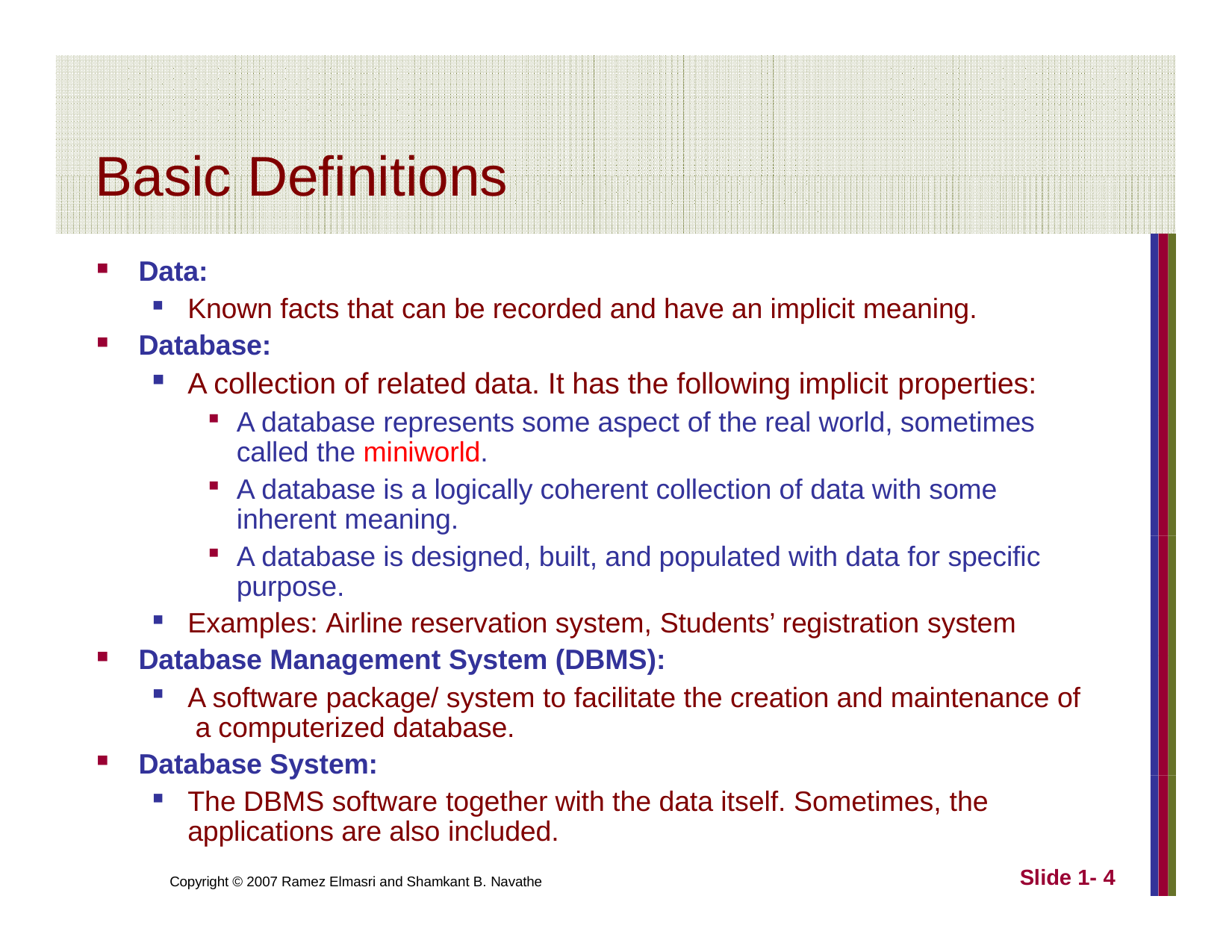

# Basic Definitions

Data:
Known facts that can be recorded and have an implicit meaning.
Database:
A collection of related data. It has the following implicit properties:
A database represents some aspect of the real world, sometimes  called the miniworld.
A database is a logically coherent collection of data with some  inherent meaning.
A database is designed, built, and populated with data for specific  purpose.
Examples: Airline reservation system, Students’ registration system
Database Management System (DBMS):
A software package/ system to facilitate the creation and maintenance of  a computerized database.
Database System:
The DBMS software together with the data itself. Sometimes, the  applications are also included.

Slide 1- 4
Copyright © 2007 Ramez Elmasri and Shamkant B. Navathe